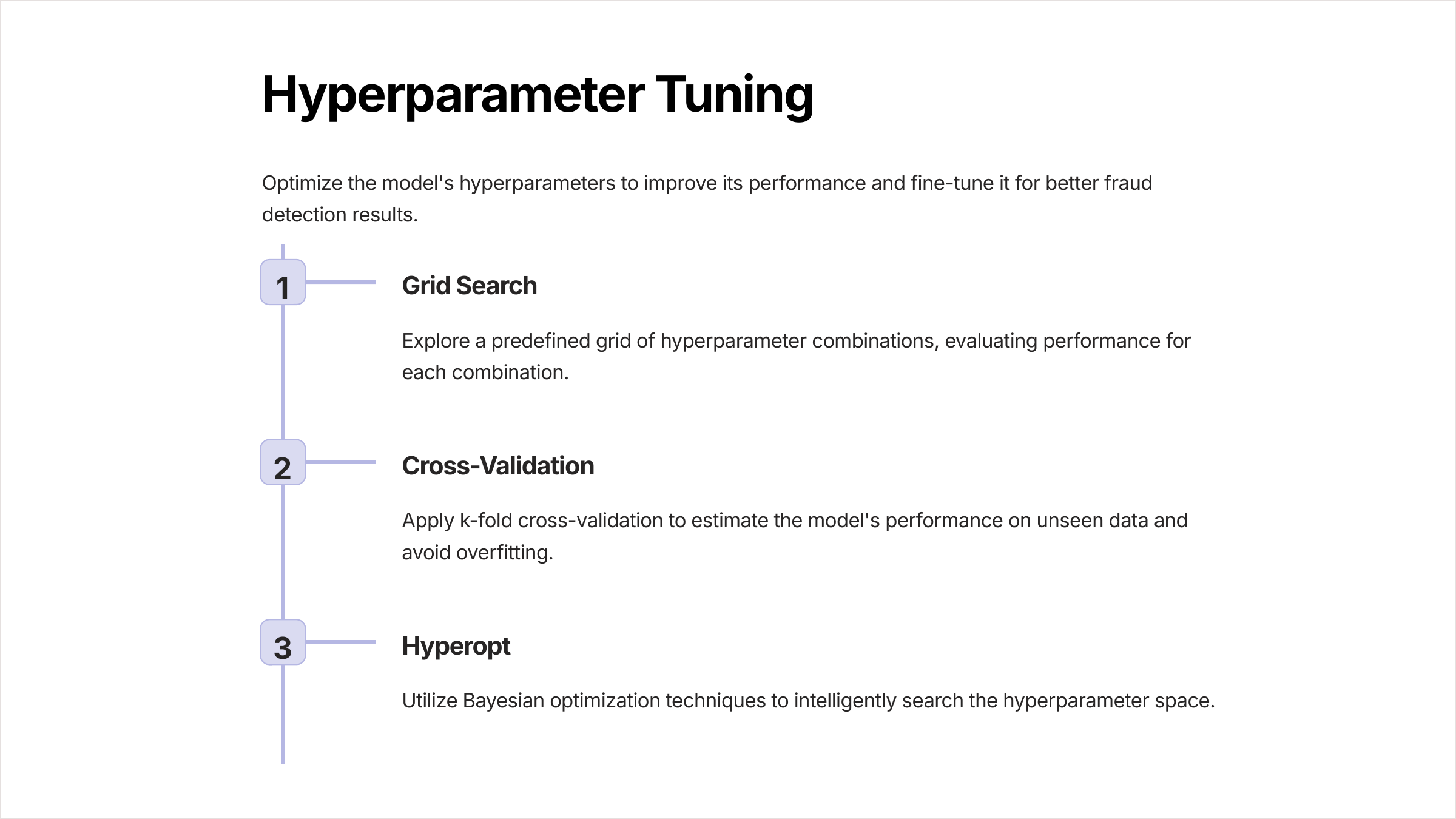

Hyperparameter Tuning
Optimize the model's hyperparameters to improve its performance and fine-tune it for better fraud detection results.

1
Grid Search

Explore a predefined grid of hyperparameter combinations, evaluating performance for each combination.

2
Cross-Validation

Apply k-fold cross-validation to estimate the model's performance on unseen data and avoid overfitting.

3
Hyperopt

Utilize Bayesian optimization techniques to intelligently search the hyperparameter space.